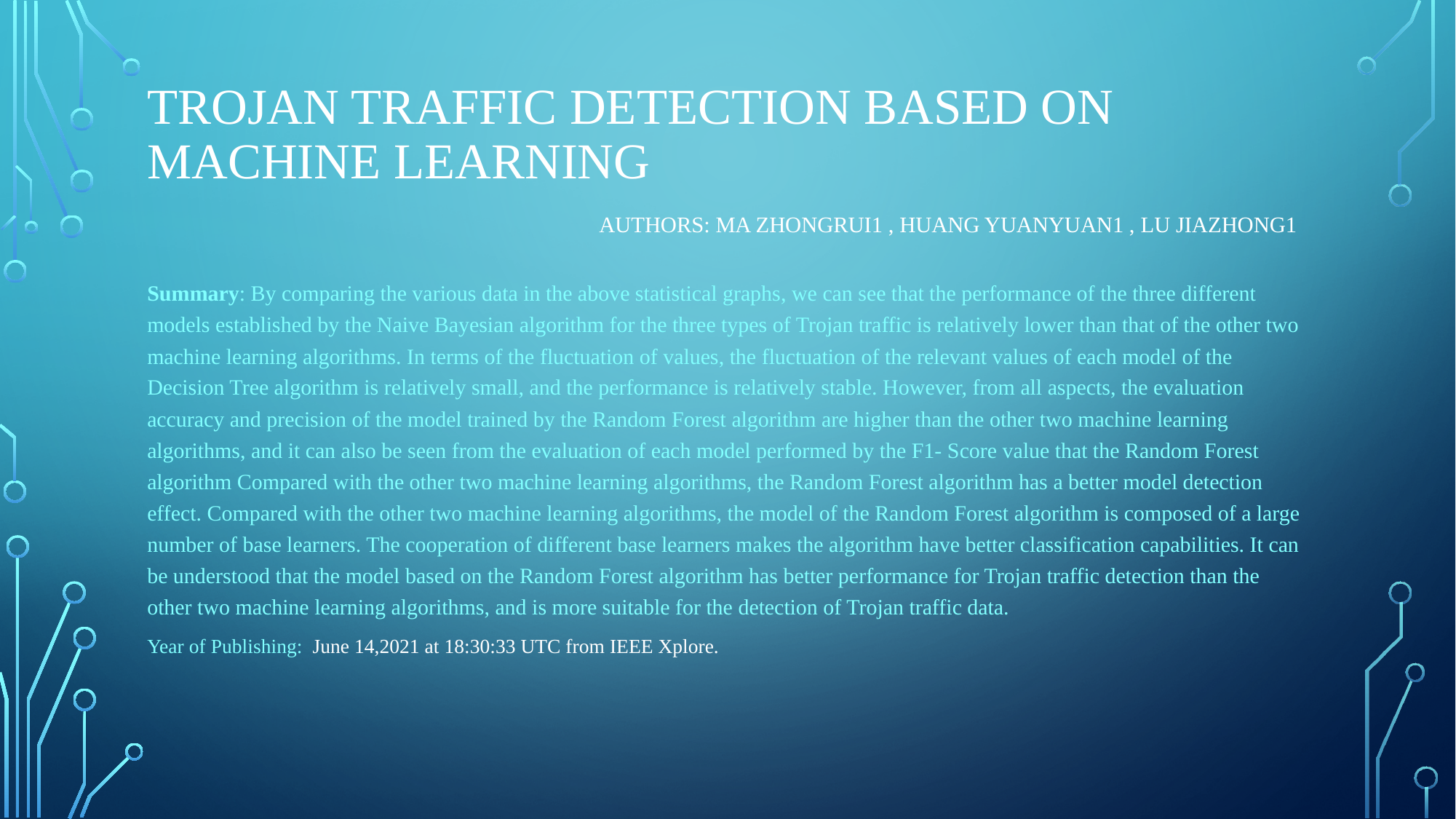

# TROJAN TRAFFIC DETECTION BASED ON MACHINE LEARNING Authors: MA ZHONGRUI1 , HUANG YUANYUAN1 , LU JIAZHONG1
Summary: By comparing the various data in the above statistical graphs, we can see that the performance of the three different models established by the Naive Bayesian algorithm for the three types of Trojan traffic is relatively lower than that of the other two machine learning algorithms. In terms of the fluctuation of values, the fluctuation of the relevant values of each model of the Decision Tree algorithm is relatively small, and the performance is relatively stable. However, from all aspects, the evaluation accuracy and precision of the model trained by the Random Forest algorithm are higher than the other two machine learning algorithms, and it can also be seen from the evaluation of each model performed by the F1- Score value that the Random Forest algorithm Compared with the other two machine learning algorithms, the Random Forest algorithm has a better model detection effect. Compared with the other two machine learning algorithms, the model of the Random Forest algorithm is composed of a large number of base learners. The cooperation of different base learners makes the algorithm have better classification capabilities. It can be understood that the model based on the Random Forest algorithm has better performance for Trojan traffic detection than the other two machine learning algorithms, and is more suitable for the detection of Trojan traffic data.
Year of Publishing:  June 14,2021 at 18:30:33 UTC from IEEE Xplore.